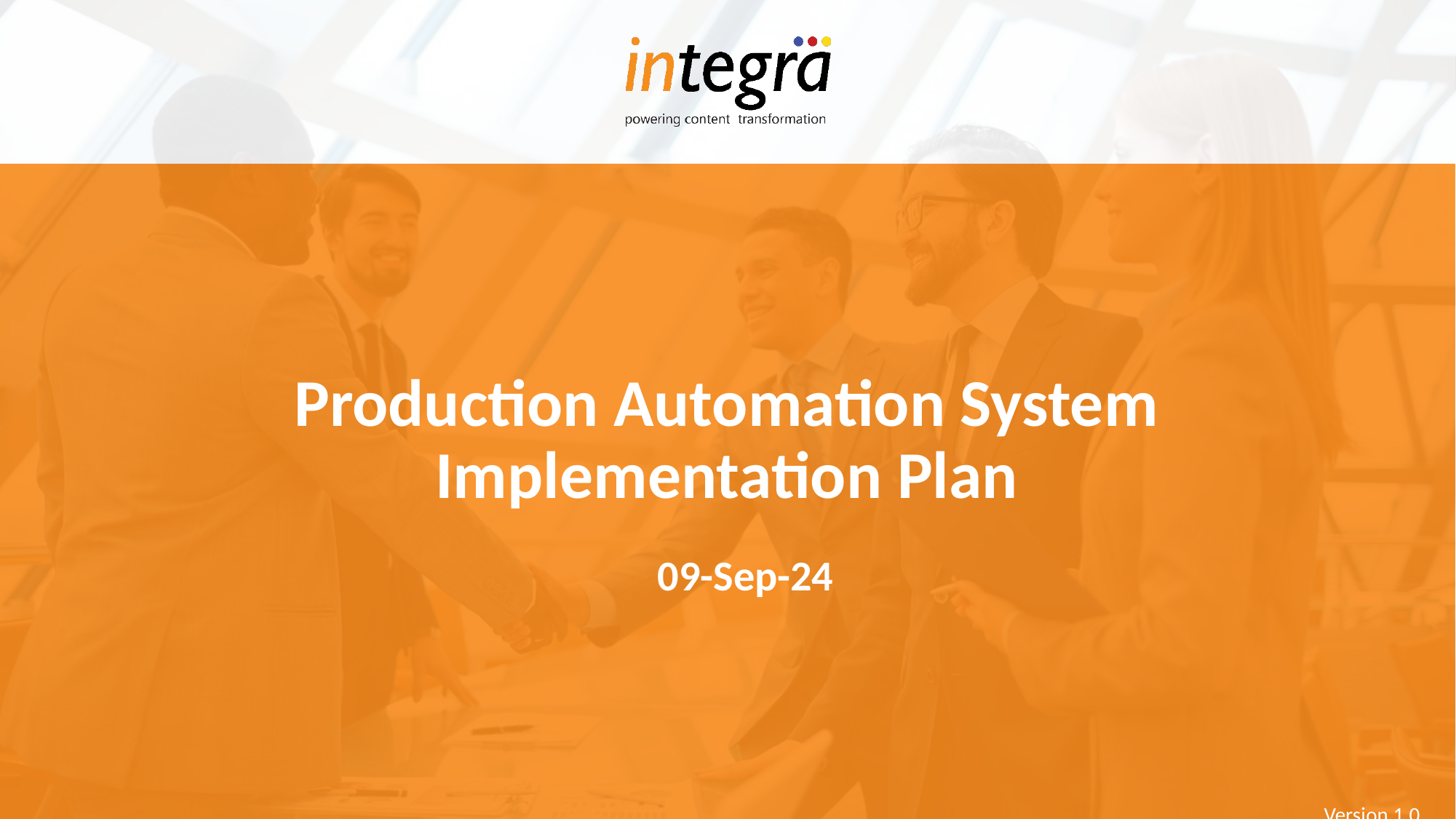

# Production Automation System Implementation Plan
09-Sep-24
Version 1.0